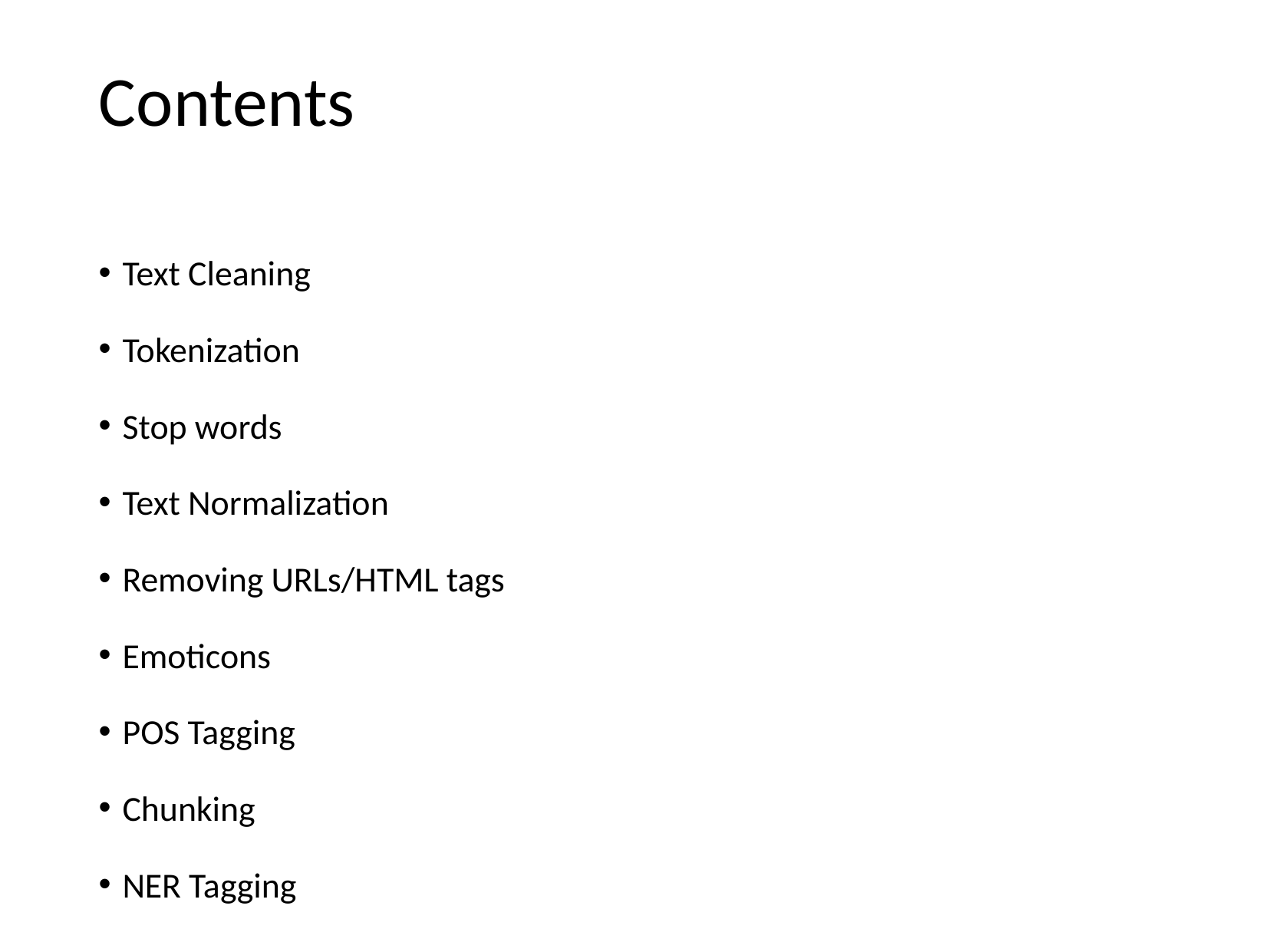

# Contents
Text Cleaning
Tokenization
Stop words
Text Normalization
Removing URLs/HTML tags
Emoticons
POS Tagging
Chunking
NER Tagging